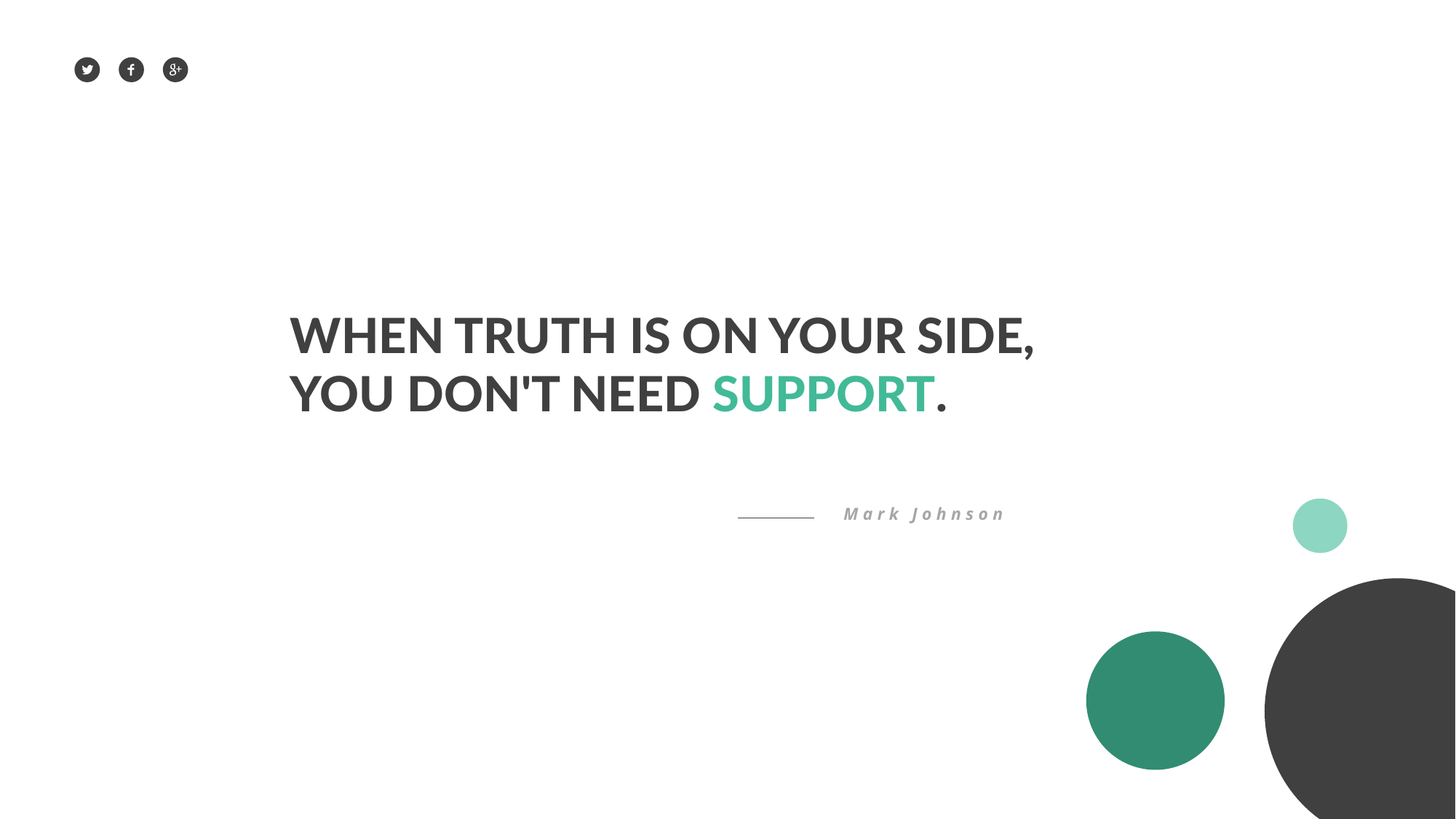

WHEN TRUTH IS ON YOUR SIDE, YOU DON'T NEED SUPPORT.
Mark Johnson